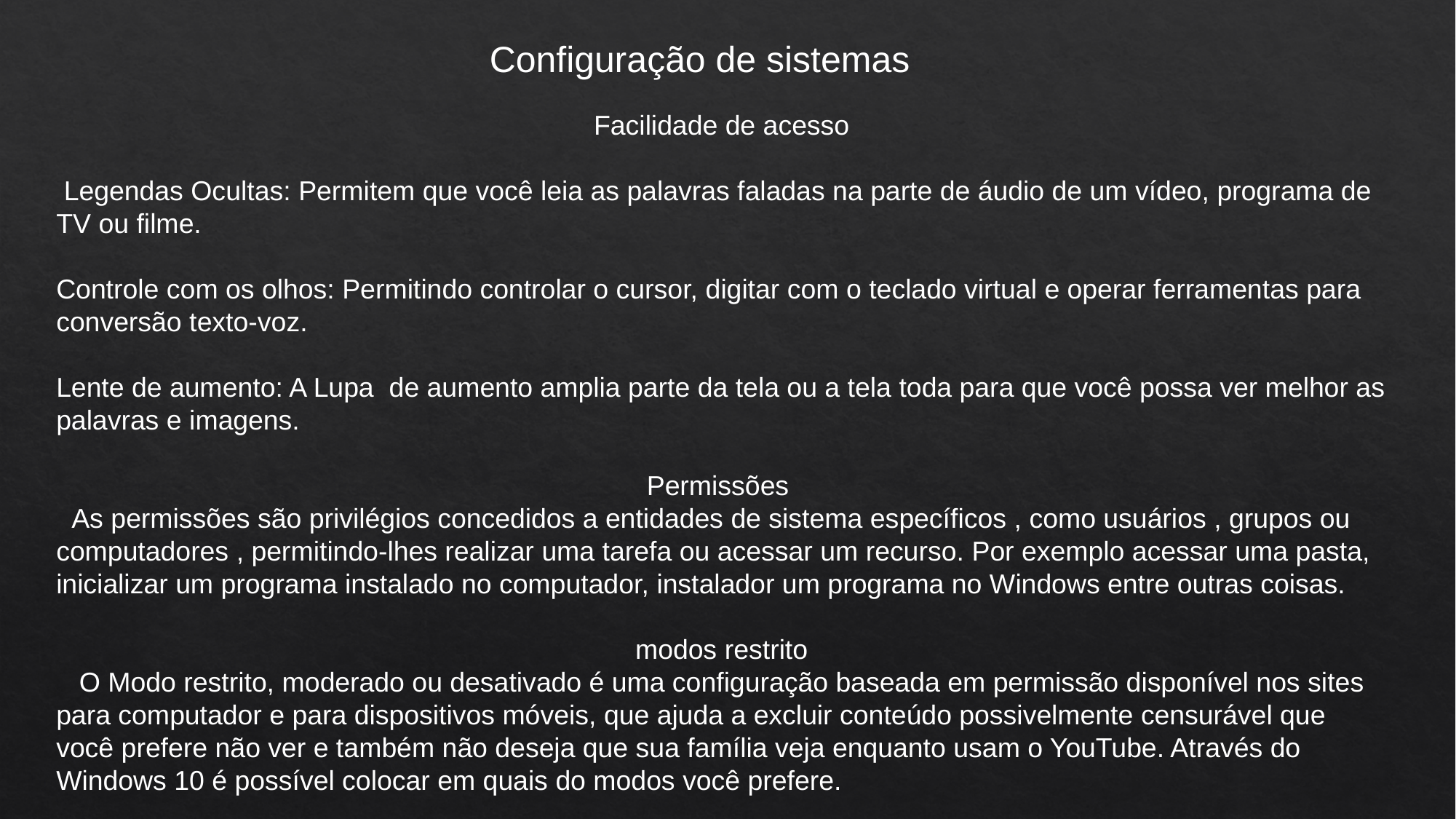

Configuração de sistemas
Facilidade de acesso

 Legendas Ocultas: Permitem que você leia as palavras faladas na parte de áudio de um vídeo, programa de TV ou filme.

Controle com os olhos: Permitindo controlar o cursor, digitar com o teclado virtual e operar ferramentas para conversão texto-voz.

Lente de aumento: A Lupa  de aumento amplia parte da tela ou a tela toda para que você possa ver melhor as palavras e imagens.

Permissões
  As permissões são privilégios concedidos a entidades de sistema específicos , como usuários , grupos ou computadores , permitindo-lhes realizar uma tarefa ou acessar um recurso. Por exemplo acessar uma pasta, inicializar um programa instalado no computador, instalador um programa no Windows entre outras coisas.

 modos restrito
   O Modo restrito, moderado ou desativado é uma configuração baseada em permissão disponível nos sites para computador e para dispositivos móveis, que ajuda a excluir conteúdo possivelmente censurável que você prefere não ver e também não deseja que sua família veja enquanto usam o YouTube. Através do Windows 10 é possível colocar em quais do modos você prefere.